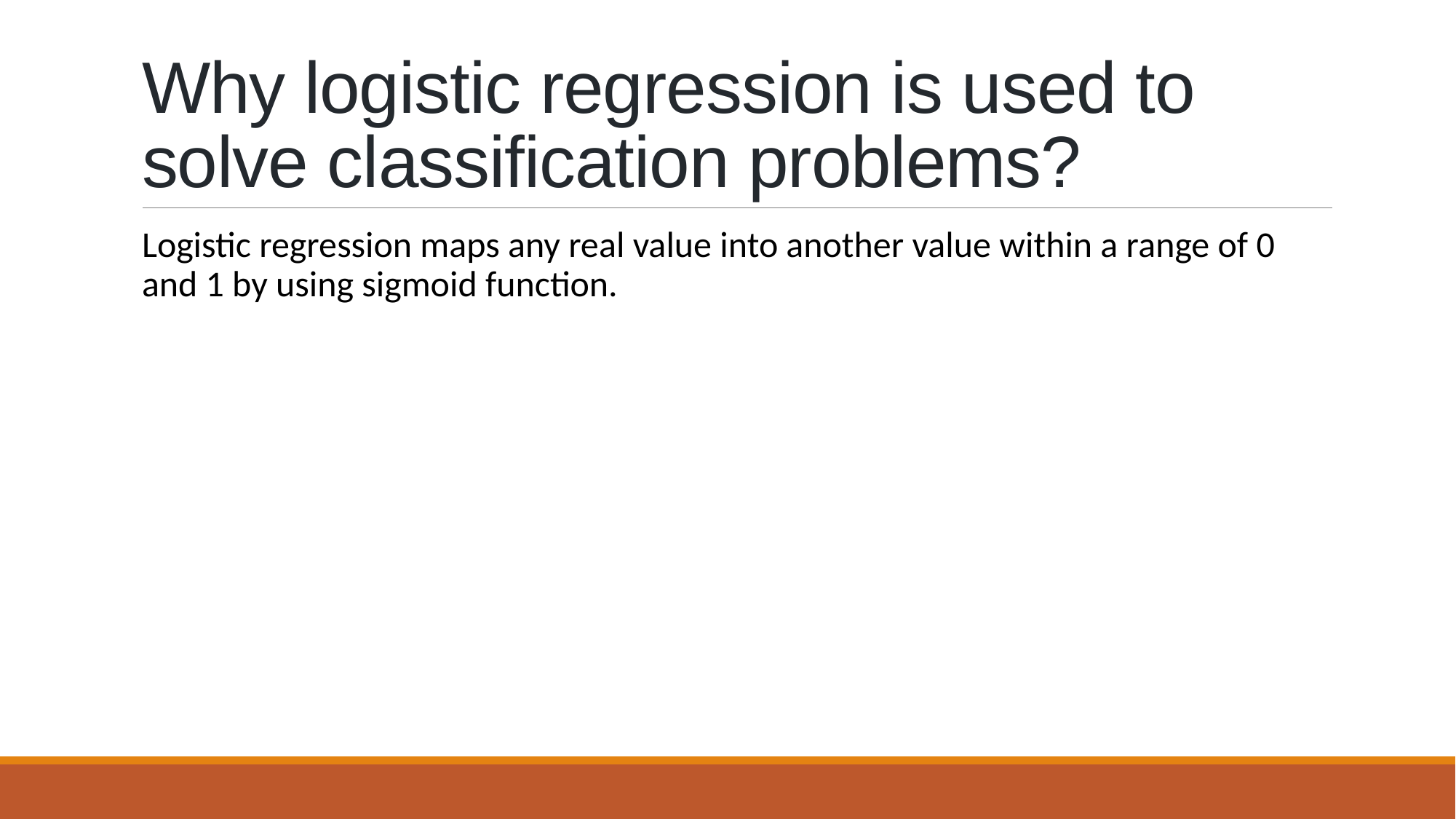

# Why logistic regression is used to solve classification problems?
Logistic regression maps any real value into another value within a range of 0 and 1 by using sigmoid function.